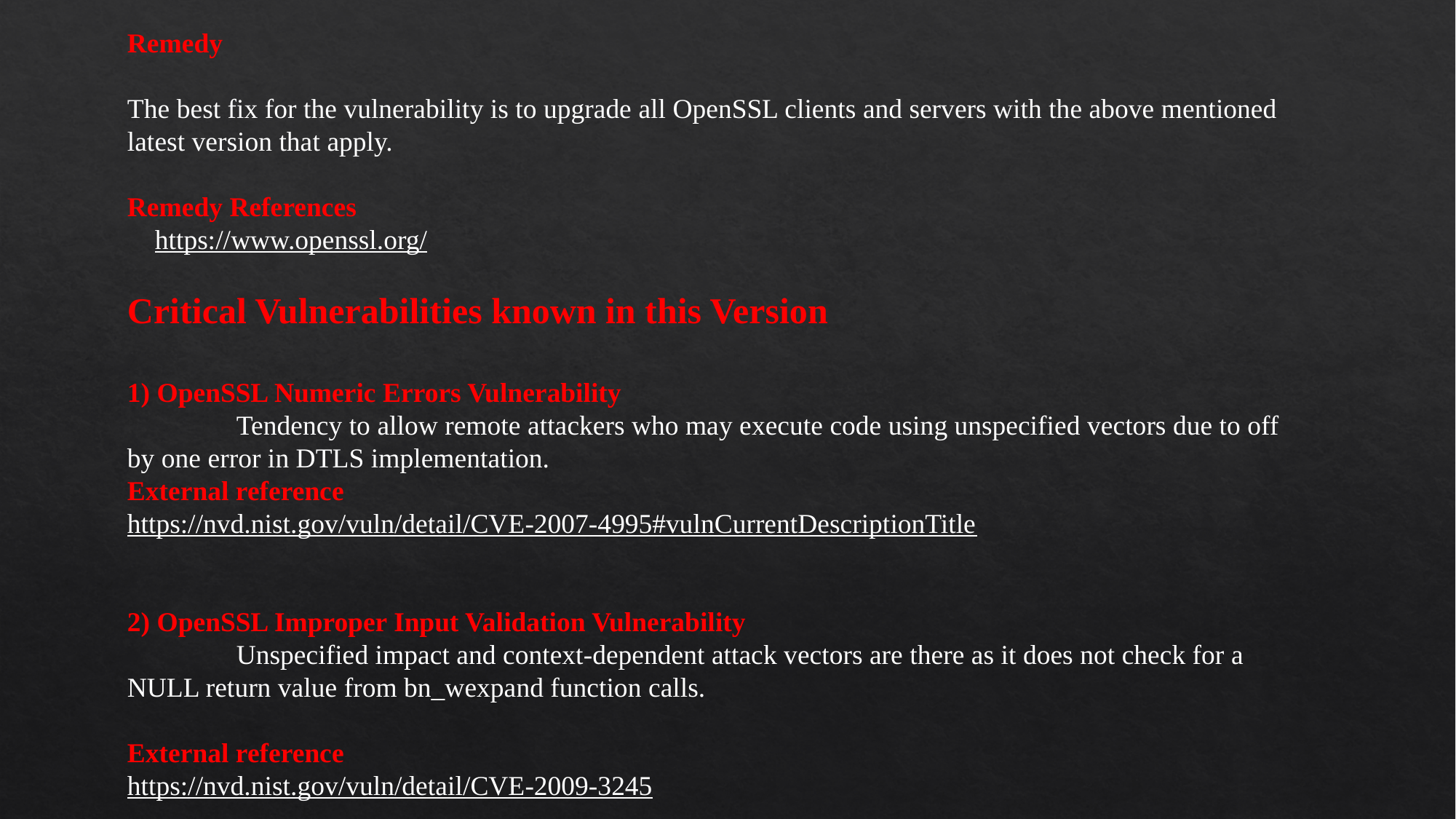

Remedy

The best fix for the vulnerability is to upgrade all OpenSSL clients and servers with the above mentioned latest version that apply.

Remedy References
    https://www.openssl.org/

Critical Vulnerabilities known in this Version

1) OpenSSL Numeric Errors Vulnerability
	Tendency to allow remote attackers who may execute code using unspecified vectors due to off by one error in DTLS implementation.
External reference
https://nvd.nist.gov/vuln/detail/CVE-2007-4995#vulnCurrentDescriptionTitle

2) OpenSSL Improper Input Validation Vulnerability
	Unspecified impact and context-dependent attack vectors are there as it does not check for a NULL return value from bn_wexpand function calls.

External reference
https://nvd.nist.gov/vuln/detail/CVE-2009-3245